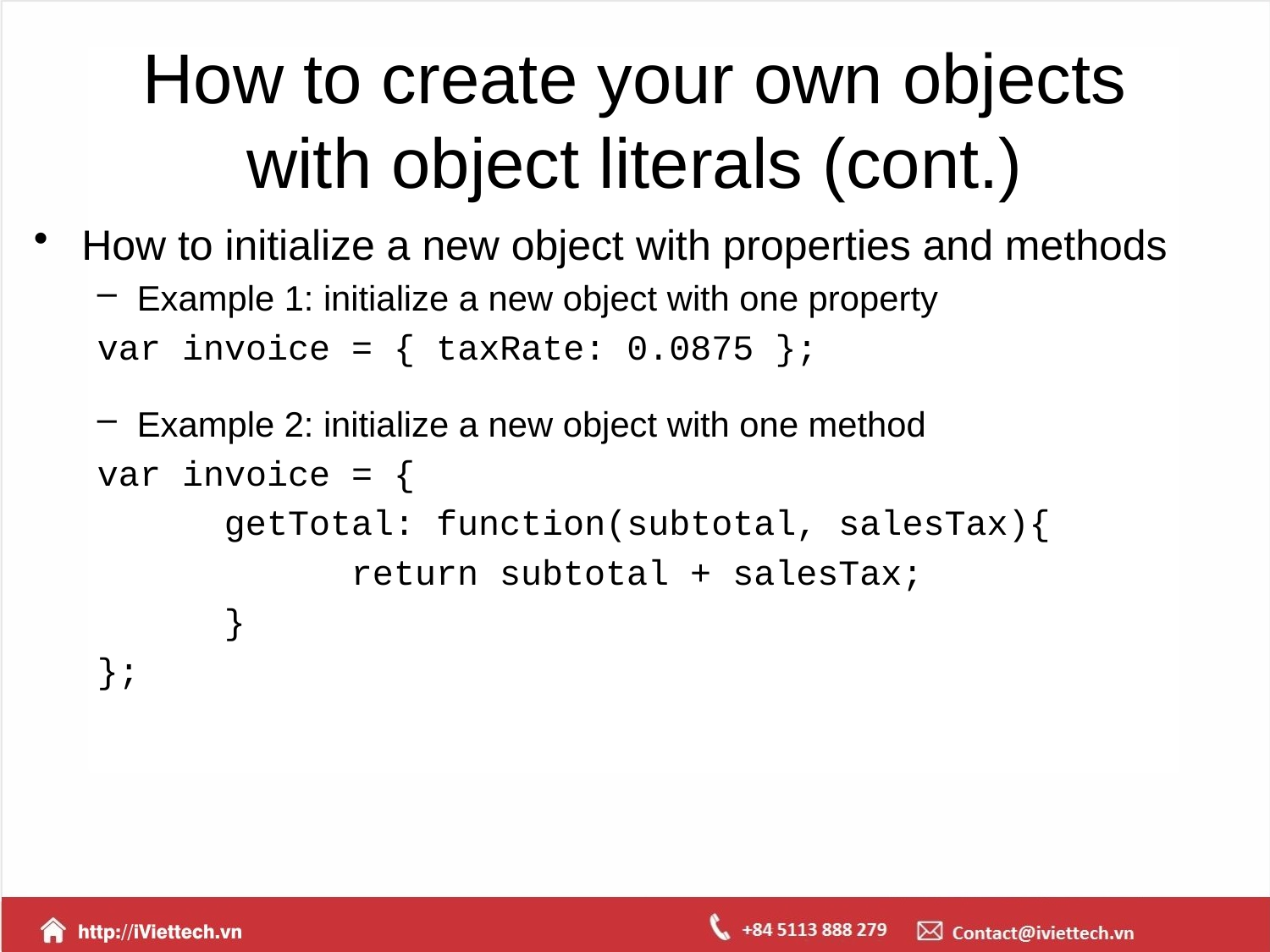

# How to create your own objects with object literals (cont.)
How to initialize a new object with properties and methods
Example 1: initialize a new object with one property
var invoice = { taxRate: 0.0875 };

Example 2: initialize a new object with one method
var invoice = {
	getTotal: function(subtotal, salesTax){
		return subtotal + salesTax;
	}
};